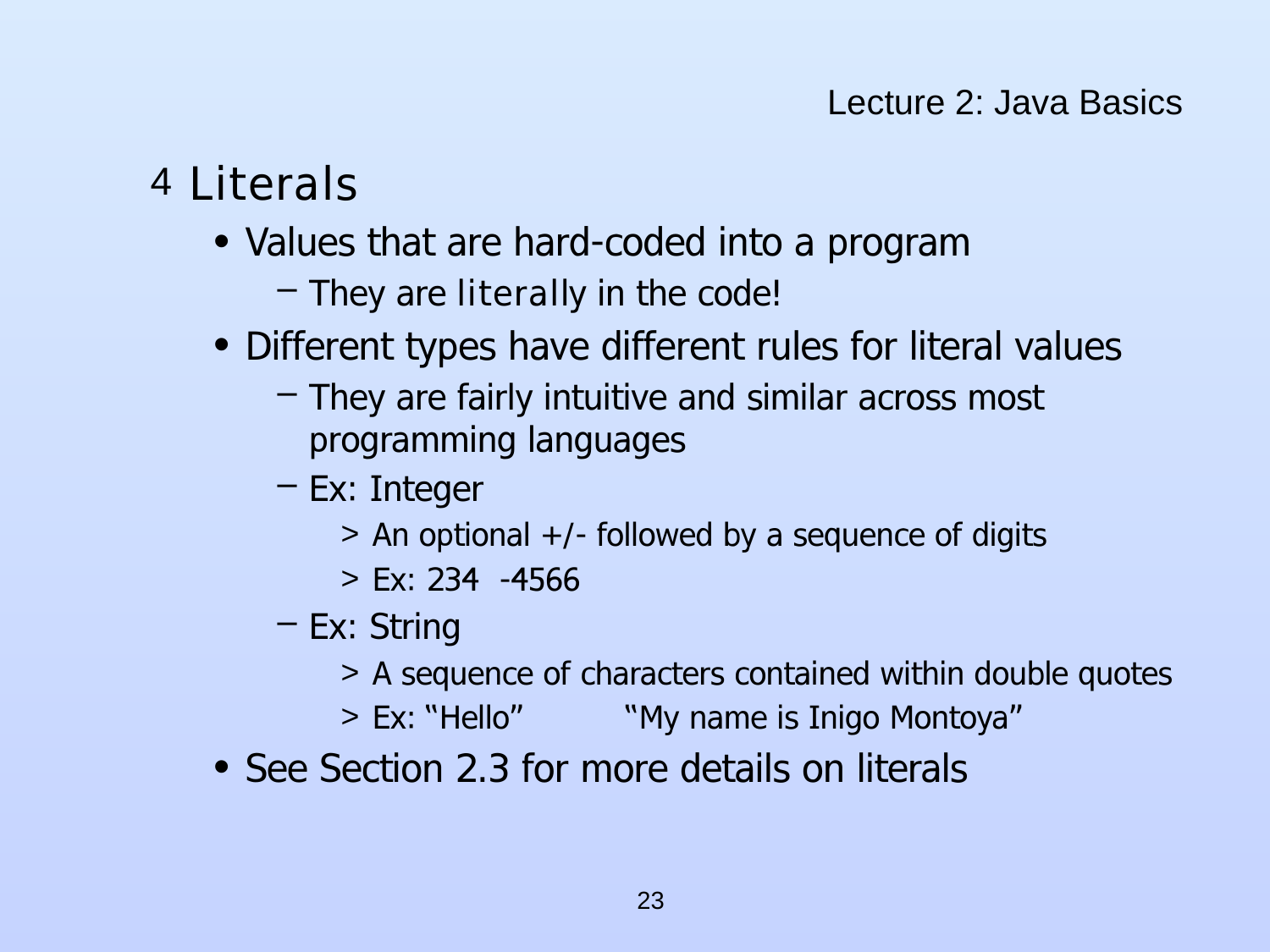

# Lecture 2: Java Basics
Literals
Values that are hard-coded into a program
They are literally in the code!
Different types have different rules for literal values
They are fairly intuitive and similar across most programming languages
Ex: Integer
An optional +/- followed by a sequence of digits
Ex: 234	-4566
Ex: String
A sequence of characters contained within double quotes
Ex: “Hello”	“My name is Inigo Montoya”
See Section 2.3 for more details on literals
23